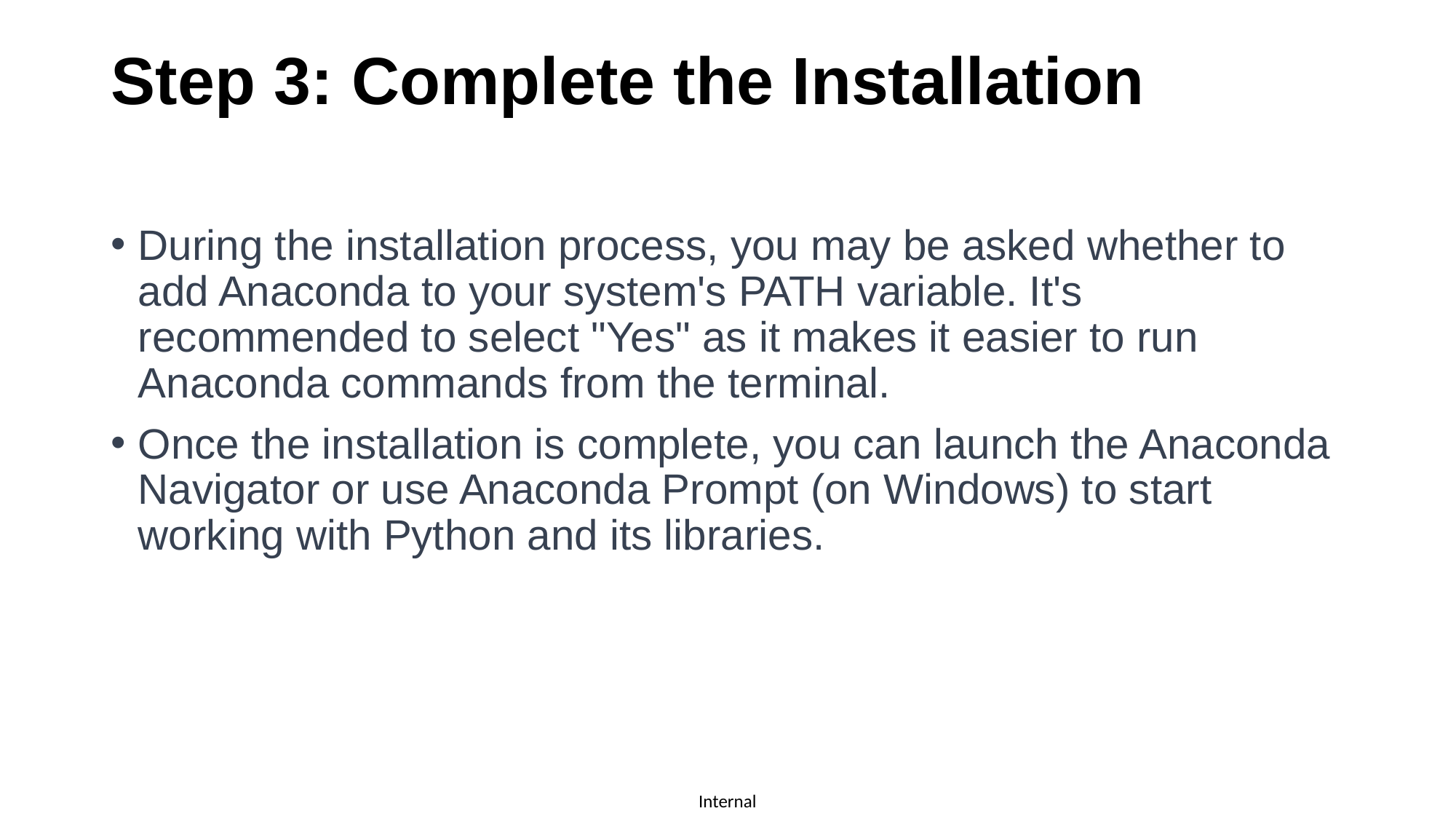

# Step 3: Complete the Installation
During the installation process, you may be asked whether to add Anaconda to your system's PATH variable. It's recommended to select "Yes" as it makes it easier to run Anaconda commands from the terminal.
Once the installation is complete, you can launch the Anaconda Navigator or use Anaconda Prompt (on Windows) to start working with Python and its libraries.